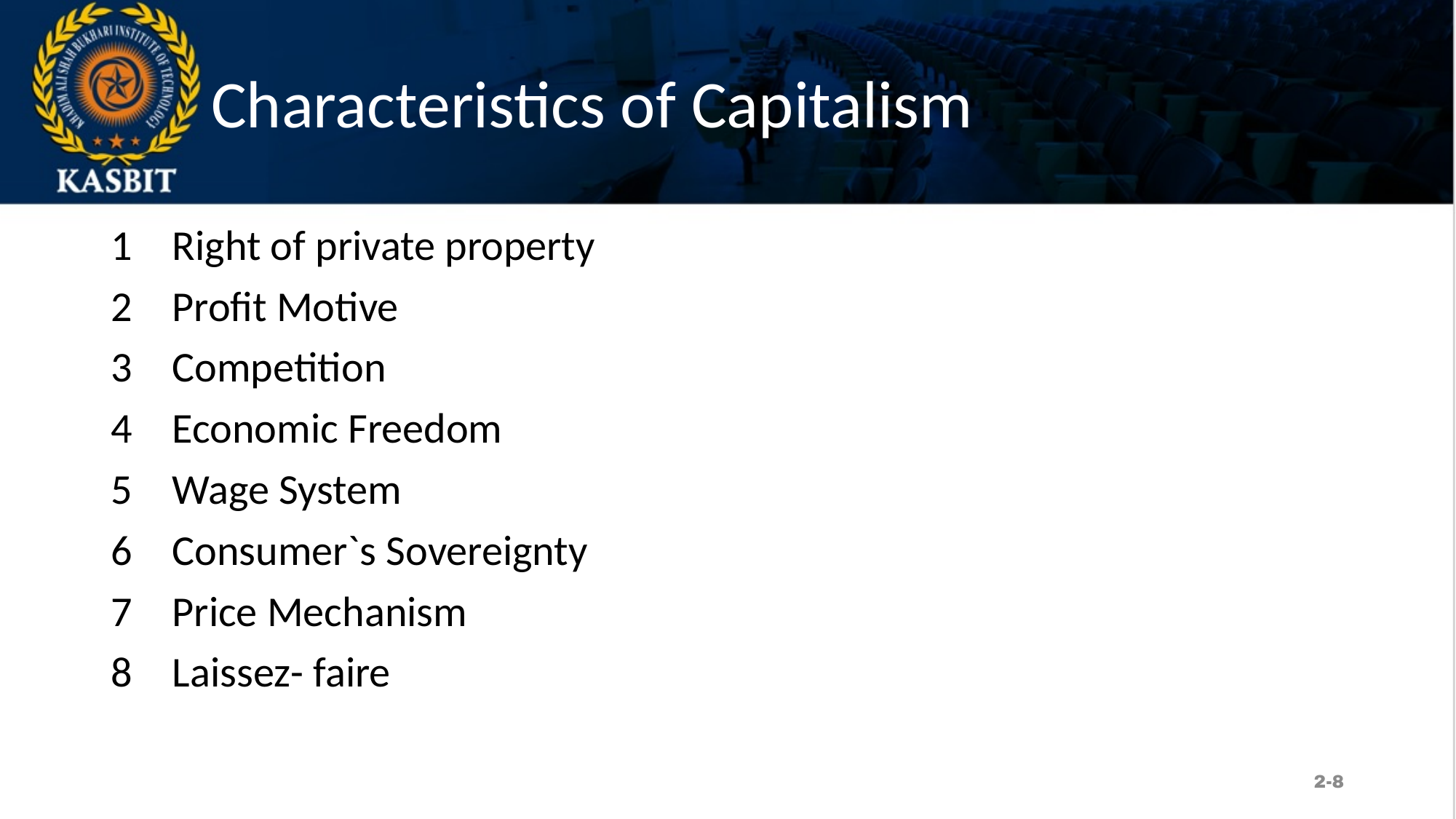

# Characteristics of Capitalism
Right of private property
Profit Motive
Competition
Economic Freedom
Wage System
Consumer`s Sovereignty
Price Mechanism
Laissez- faire

2-8